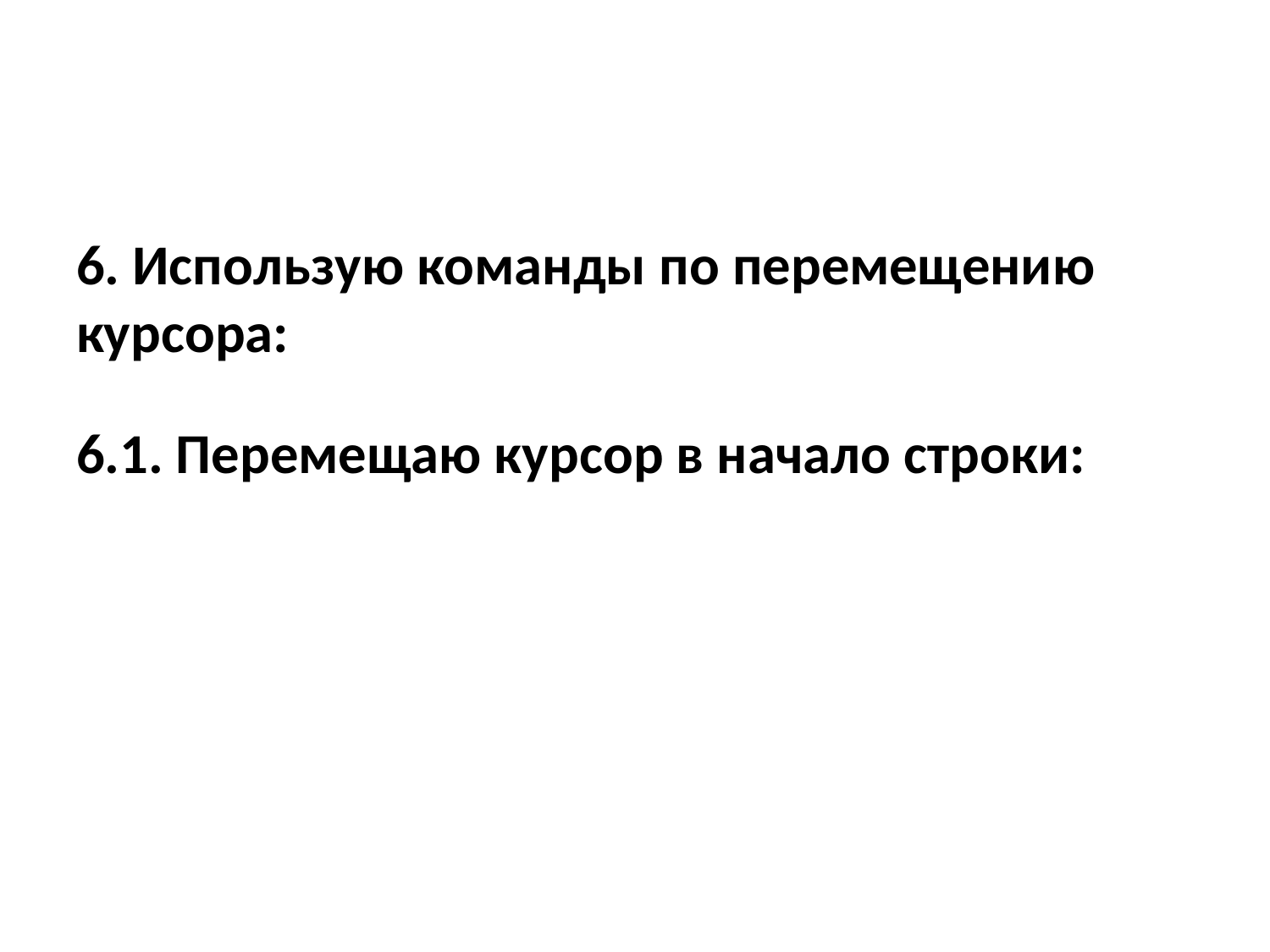

6. Использую команды по перемещению курсора:
6.1. Перемещаю курсор в начало строки: